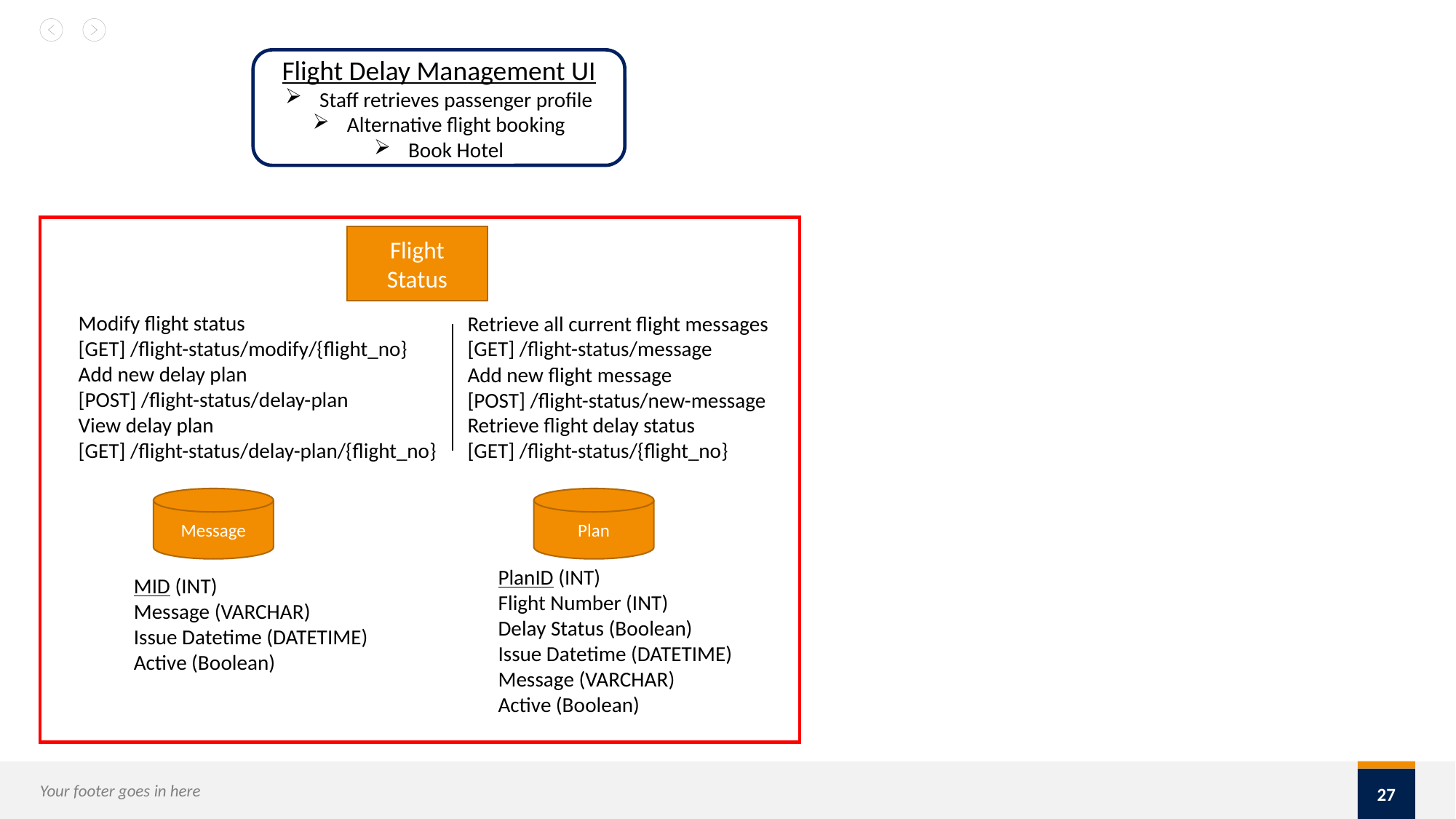

Flight Delay Management UI
Staff retrieves passenger profile
Alternative flight booking
Book Hotel

Flight
Status
Modify flight status
[GET] /flight-status/modify/{flight_no}
Add new delay plan
[POST] /flight-status/delay-plan
View delay plan
[GET] /flight-status/delay-plan/{flight_no}
Retrieve all current flight messages
[GET] /flight-status/message
Add new flight message
[POST] /flight-status/new-message
Retrieve flight delay status
[GET] /flight-status/{flight_no}

Message
Plan
PlanID (INT)
Flight Number (INT)
Delay Status (Boolean)
Issue Datetime (DATETIME)
Message (VARCHAR)
Active (Boolean)
MID (INT)
Message (VARCHAR)
Issue Datetime (DATETIME)
Active (Boolean)

27
Your footer goes in here